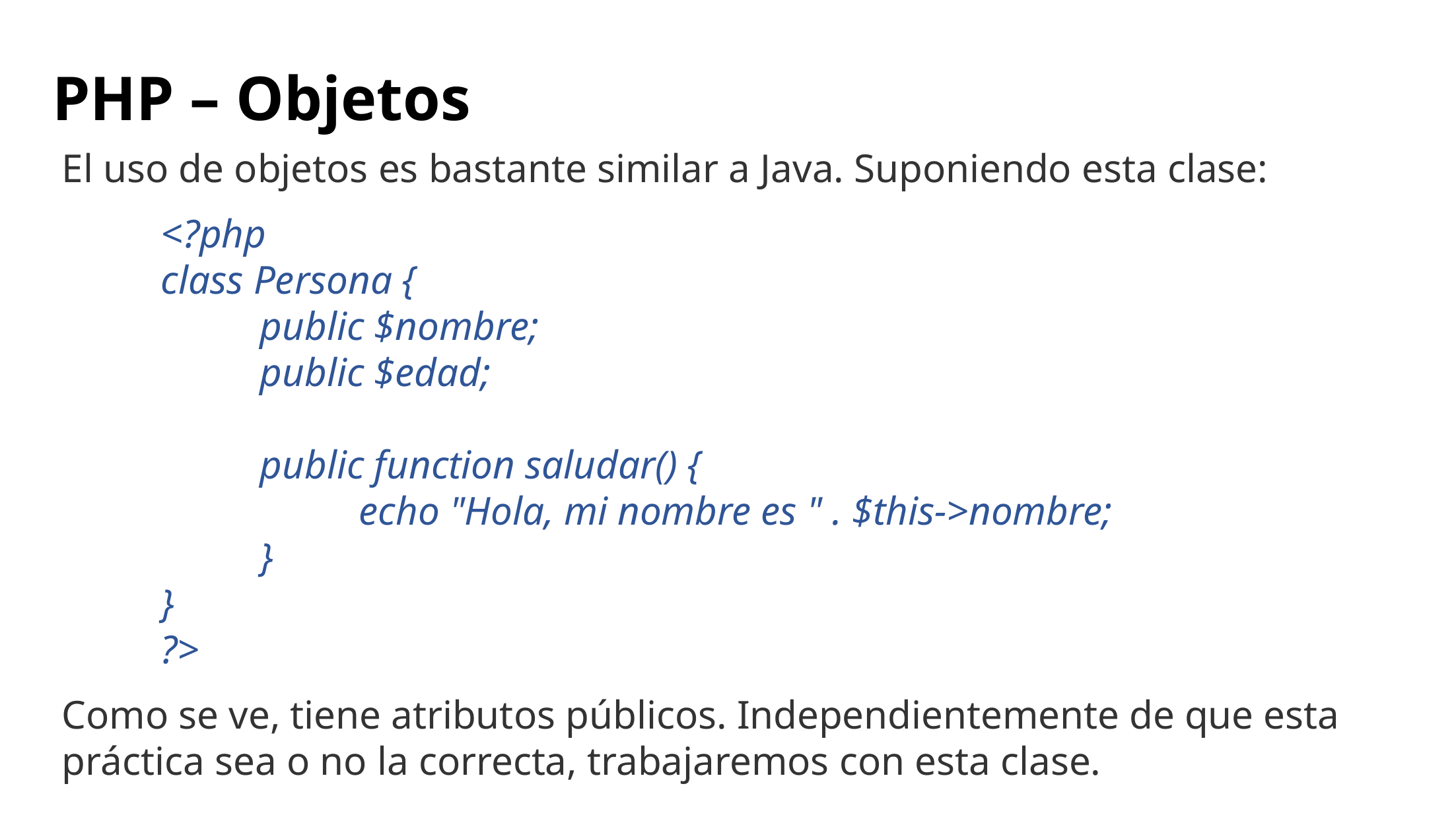

# PHP – Objetos
El uso de objetos es bastante similar a Java. Suponiendo esta clase:
	<?php
	class Persona {
		public $nombre;
		public $edad;
		public function saludar() {
			echo "Hola, mi nombre es " . $this->nombre;
		}
	}
	?>
Como se ve, tiene atributos públicos. Independientemente de que esta práctica sea o no la correcta, trabajaremos con esta clase.